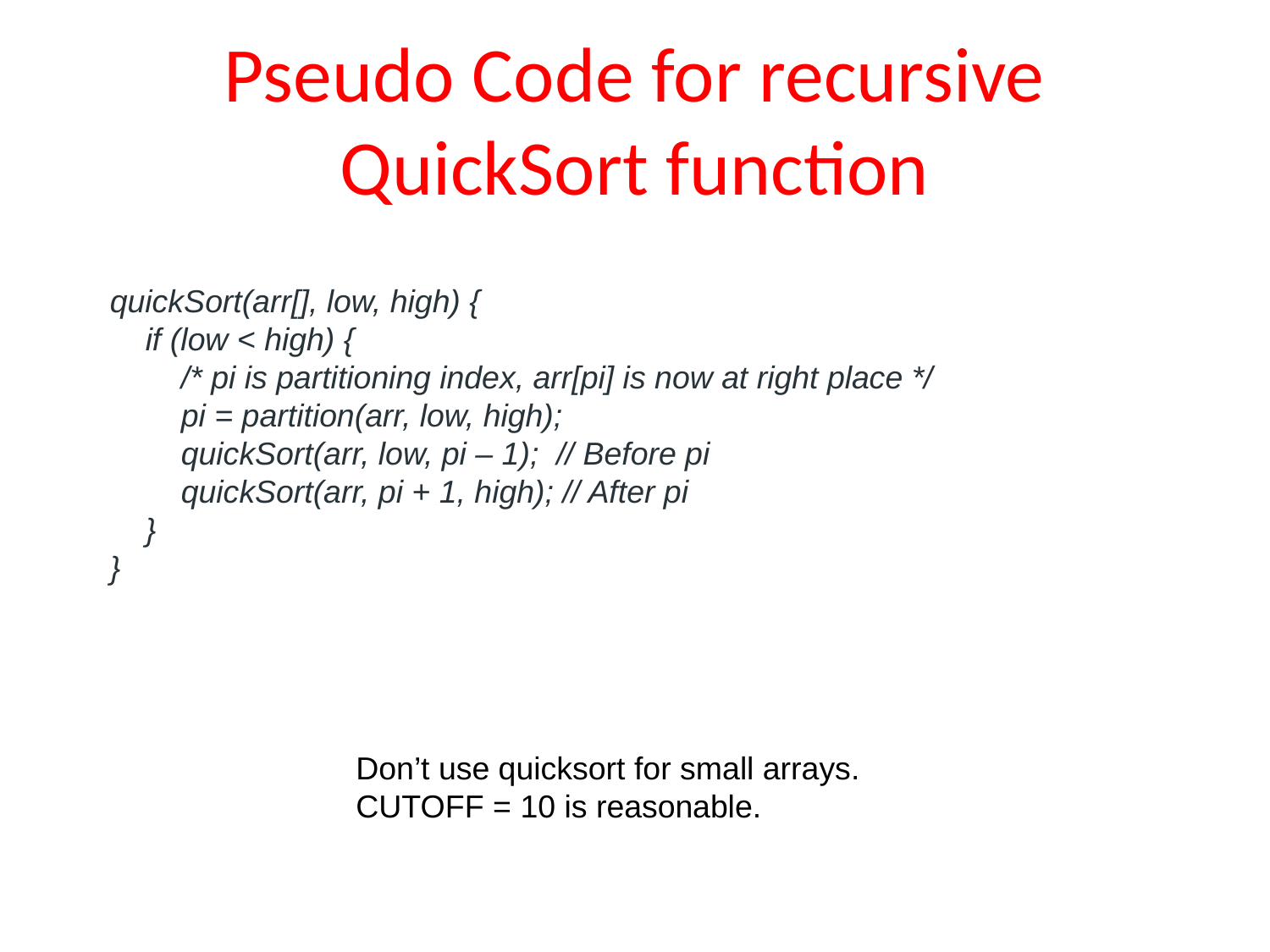

# Pseudo Code for recursive QuickSort function
quickSort(arr[], low, high) {
    if (low < high) {
        /* pi is partitioning index, arr[pi] is now at right place */
        pi = partition(arr, low, high);
        quickSort(arr, low, pi – 1);  // Before pi
        quickSort(arr, pi + 1, high); // After pi
    }
}
Don’t use quicksort for small arrays.
CUTOFF = 10 is reasonable.